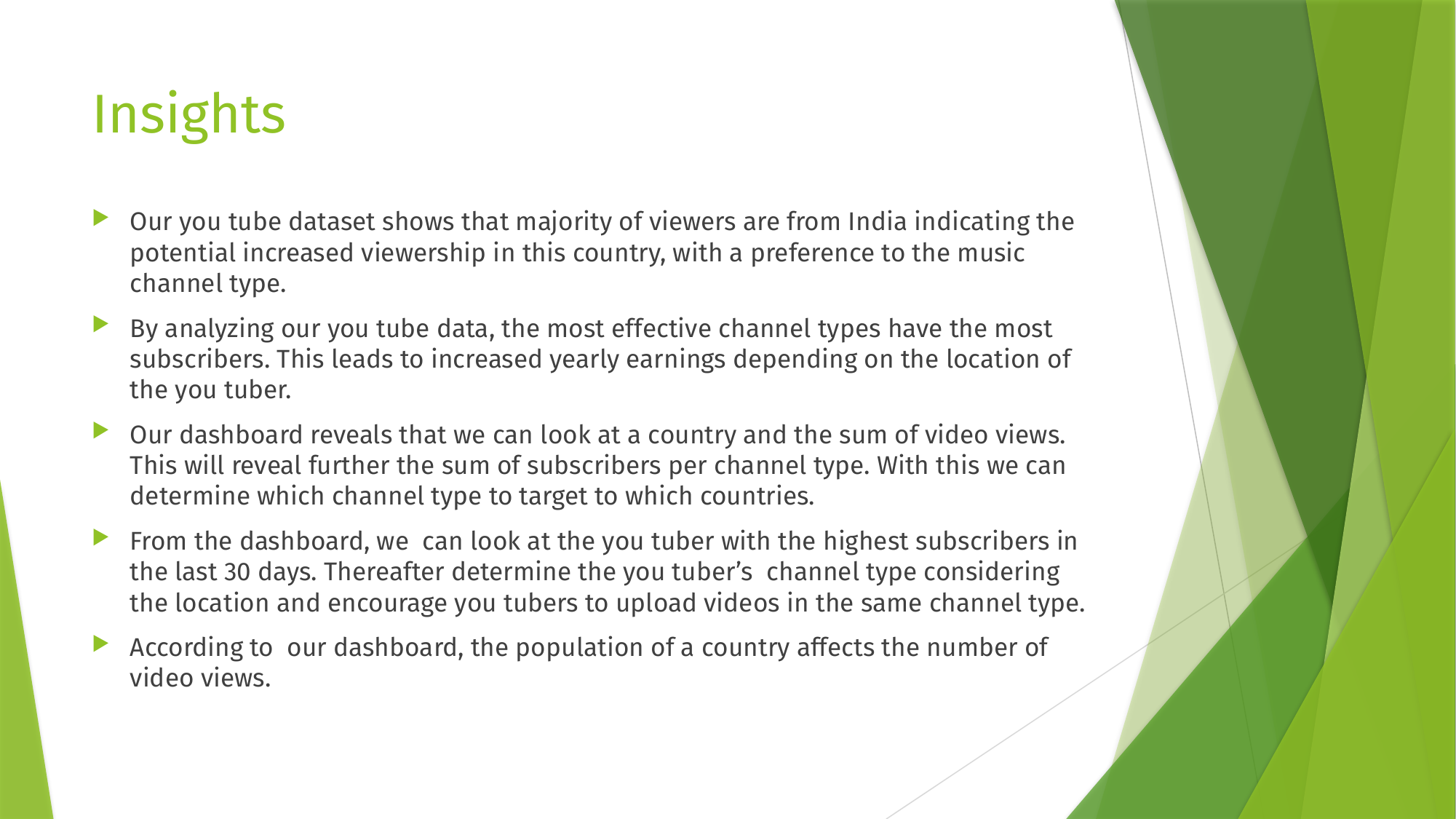

# Insights
Our you tube dataset shows that majority of viewers are from India indicating the potential increased viewership in this country, with a preference to the music channel type.
By analyzing our you tube data, the most effective channel types have the most subscribers. This leads to increased yearly earnings depending on the location of the you tuber.
Our dashboard reveals that we can look at a country and the sum of video views. This will reveal further the sum of subscribers per channel type. With this we can determine which channel type to target to which countries.
From the dashboard, we  can look at the you tuber with the highest subscribers in the last 30 days. Thereafter determine the you tuber’s  channel type considering the location and encourage you tubers to upload videos in the same channel type.
According to  our dashboard, the population of a country affects the number of video views.